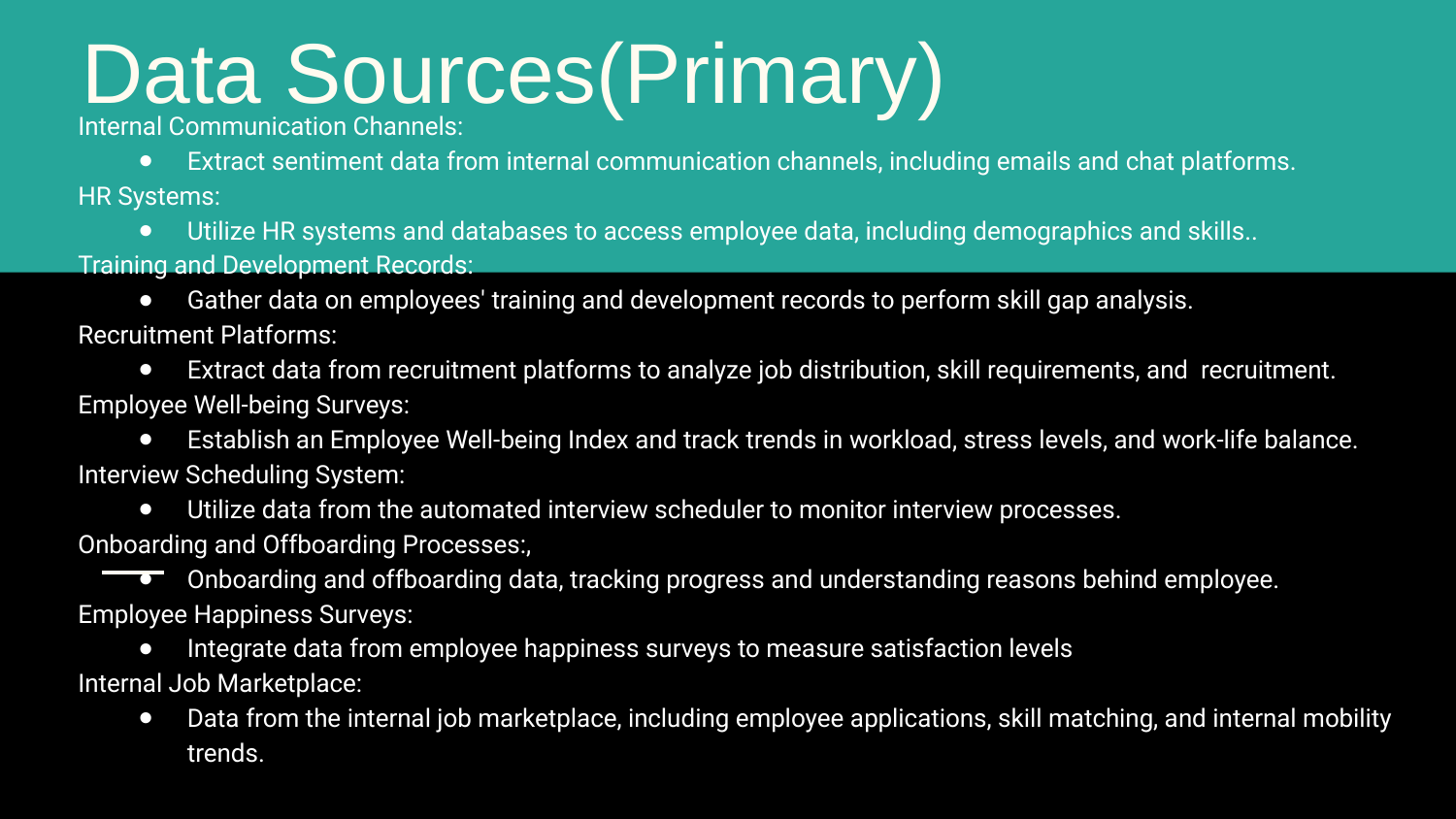

# Data Sources(Primary)
Internal Communication Channels:
Extract sentiment data from internal communication channels, including emails and chat platforms.
HR Systems:
Utilize HR systems and databases to access employee data, including demographics and skills..
Training and Development Records:
Gather data on employees' training and development records to perform skill gap analysis.
Recruitment Platforms:
Extract data from recruitment platforms to analyze job distribution, skill requirements, and  recruitment.
Employee Well-being Surveys:
Establish an Employee Well-being Index and track trends in workload, stress levels, and work-life balance.
Interview Scheduling System:
Utilize data from the automated interview scheduler to monitor interview processes.
Onboarding and Offboarding Processes:,
Onboarding and offboarding data, tracking progress and understanding reasons behind employee.
Employee Happiness Surveys:
Integrate data from employee happiness surveys to measure satisfaction levels
Internal Job Marketplace:
Data from the internal job marketplace, including employee applications, skill matching, and internal mobility trends.